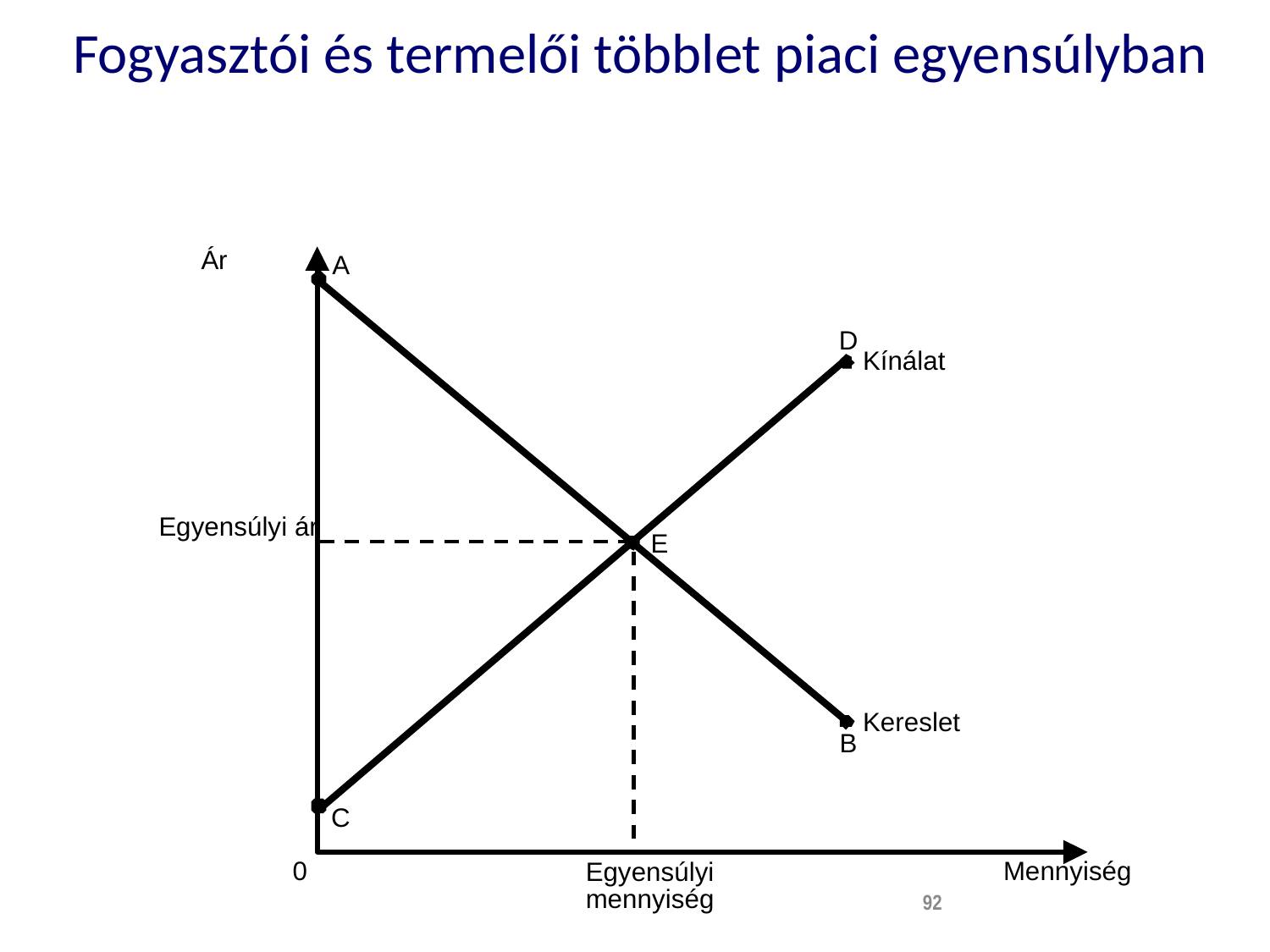

# Fogyasztói és termelői többlet piaci egyensúlyban
Ár

A

D
Kínálat

Egyensúlyi ár
E

Kereslet

B

C
0
Mennyiség
Egyensúlyi mennyiség

92